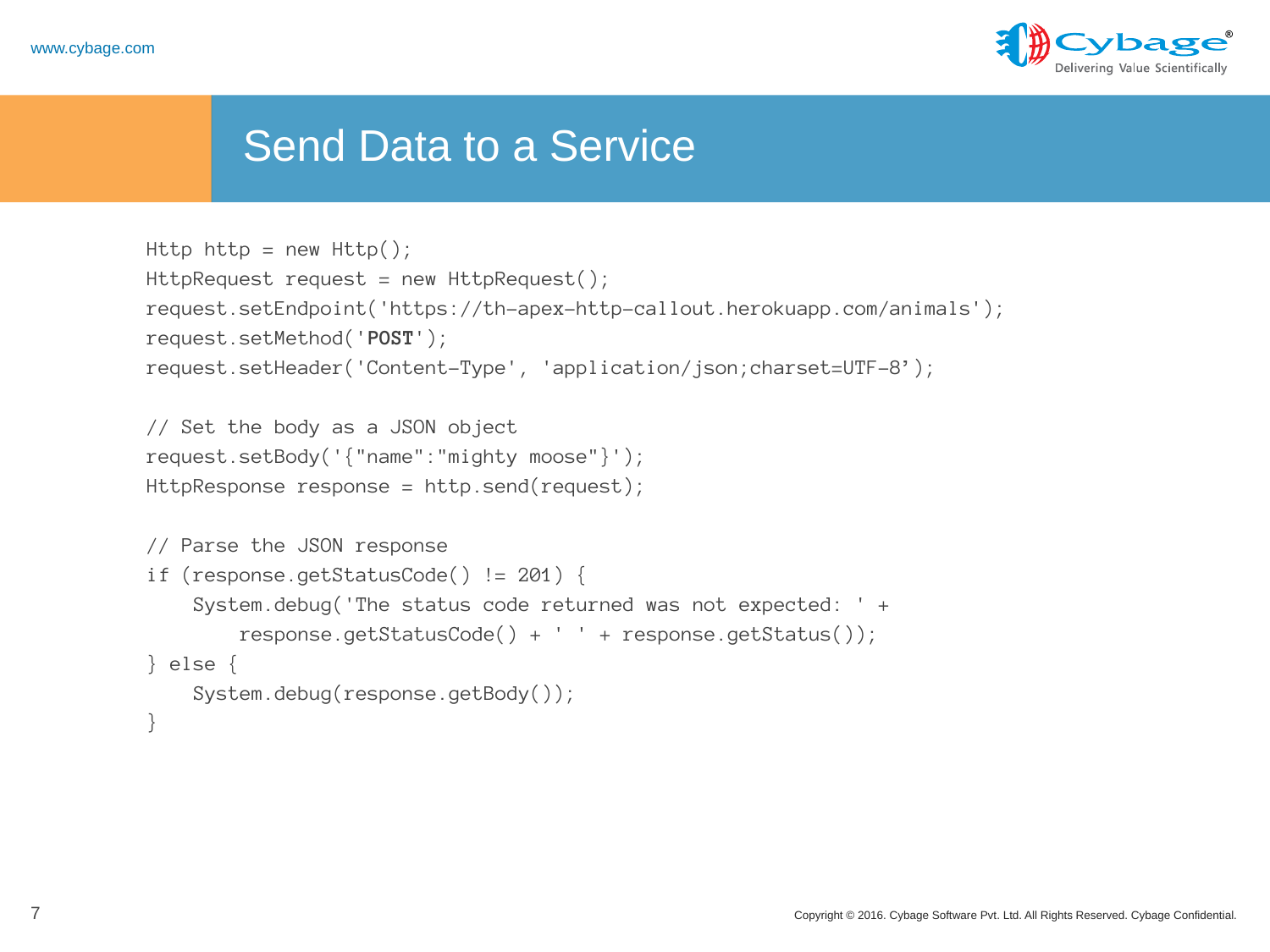

# Send Data to a Service
Http http = new Http();
HttpRequest request = new HttpRequest();
request.setEndpoint('https://th-apex-http-callout.herokuapp.com/animals');
request.setMethod('POST');
request.setHeader('Content-Type', 'application/json;charset=UTF-8’);

// Set the body as a JSON object
request.setBody('{"name":"mighty moose"}');
HttpResponse response = http.send(request);

// Parse the JSON response
if (response.getStatusCode() != 201) {
    System.debug('The status code returned was not expected: ' +
        response.getStatusCode() + ' ' + response.getStatus());
} else {
    System.debug(response.getBody());
}
7